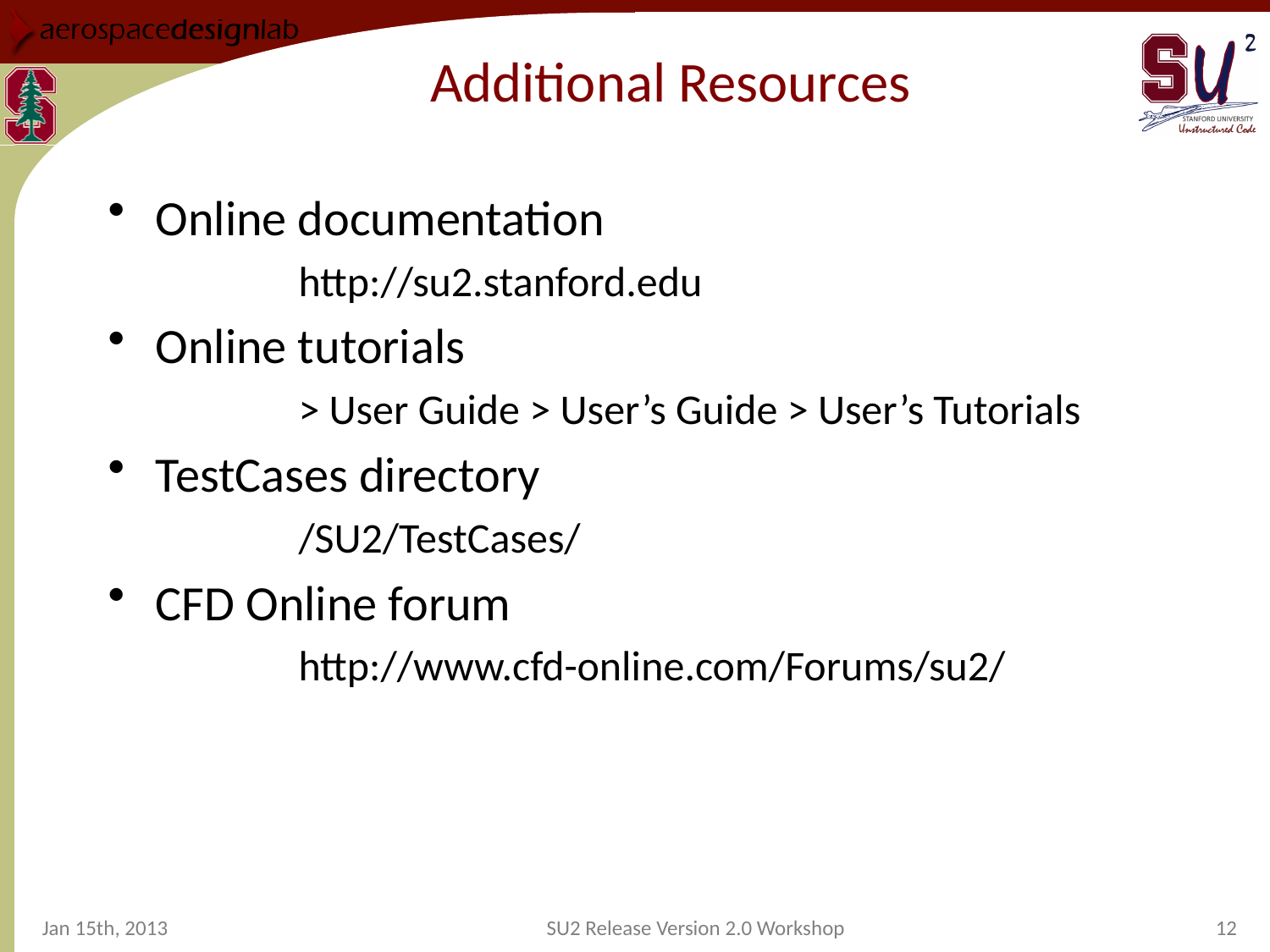

# Additional Resources
Online documentation
	http://su2.stanford.edu
Online tutorials
	> User Guide > User’s Guide > User’s Tutorials
TestCases directory
	/SU2/TestCases/
CFD Online forum
	http://www.cfd-online.com/Forums/su2/

Jan 15th, 2013
SU2 Release Version 2.0 Workshop
12